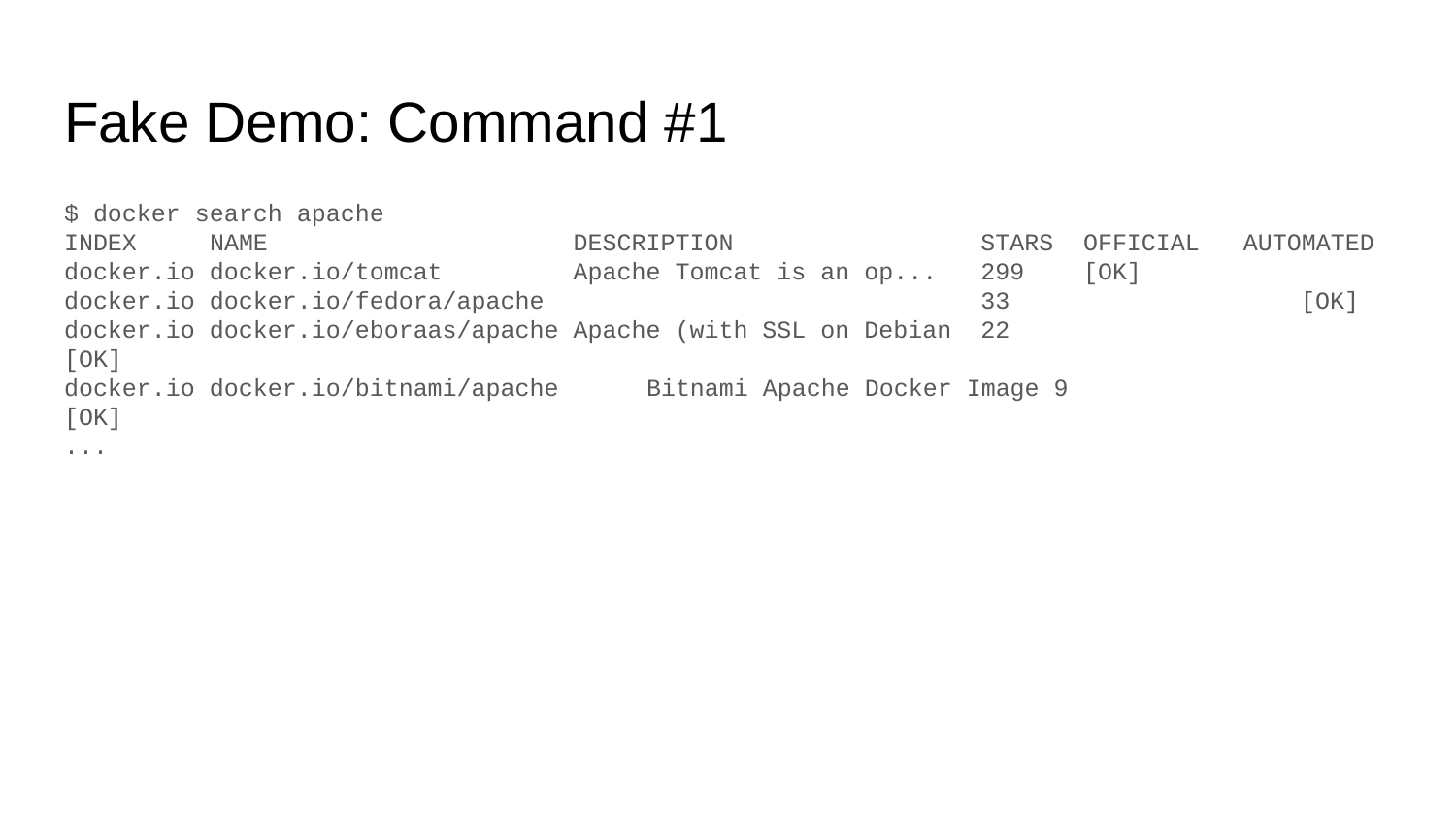

# Fake Demo: Command #1
$ docker search apache
INDEX   	NAME                     DESCRIPTION                 STARS 	OFFICIAL   AUTOMATED
docker.io docker.io/tomcat         Apache Tomcat is an op...   299   	[OK]
docker.io docker.io/fedora/apache                              33                    [OK]
docker.io docker.io/eboraas/apache Apache (with SSL on Debian  22                 	[OK]
docker.io docker.io/bitnami/apache 	Bitnami Apache Docker Image 9                	[OK]
...